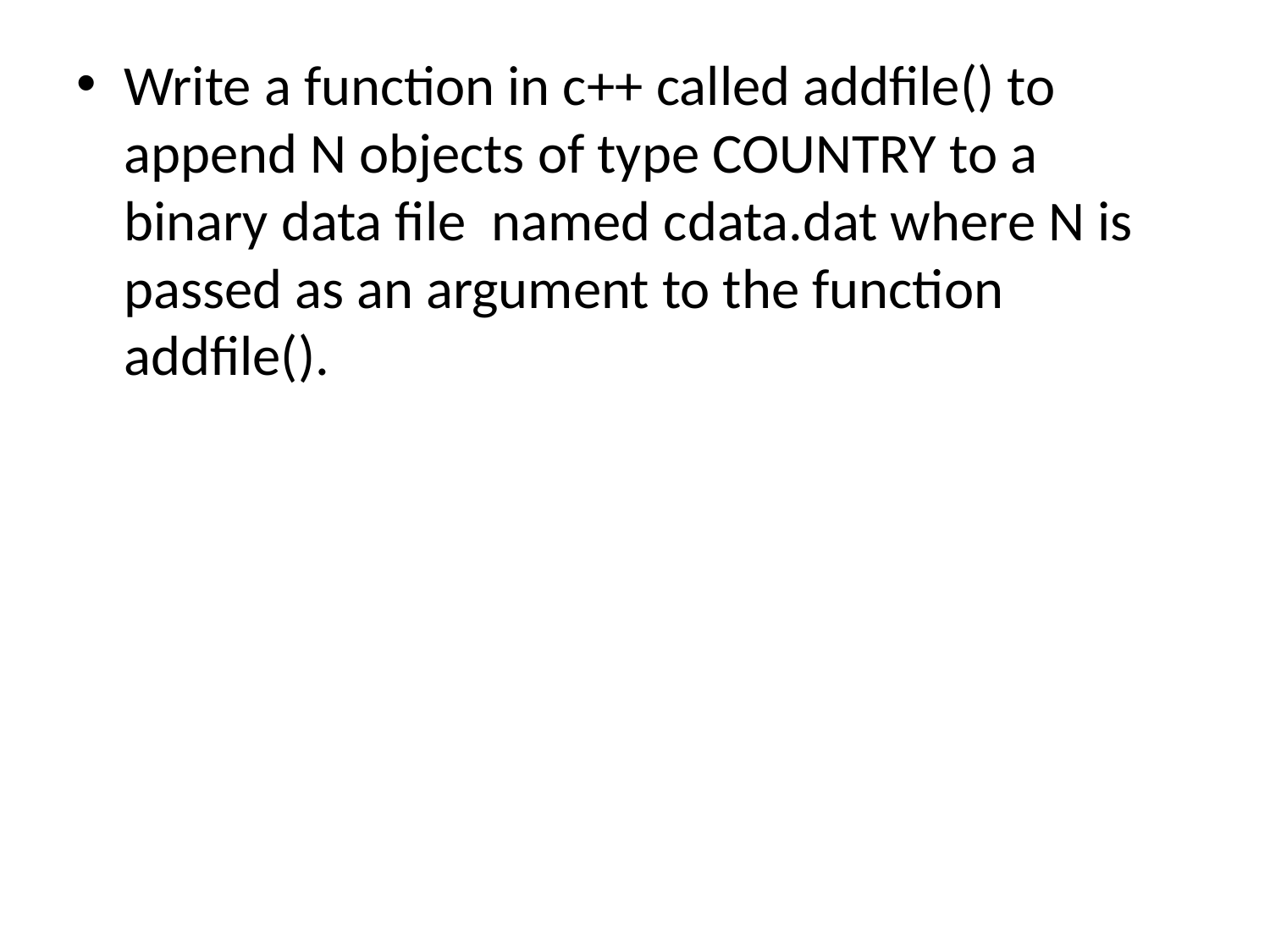

Write a function in c++ called addfile() to append N objects of type COUNTRY to a binary data file  named cdata.dat where N is passed as an argument to the function addfile().